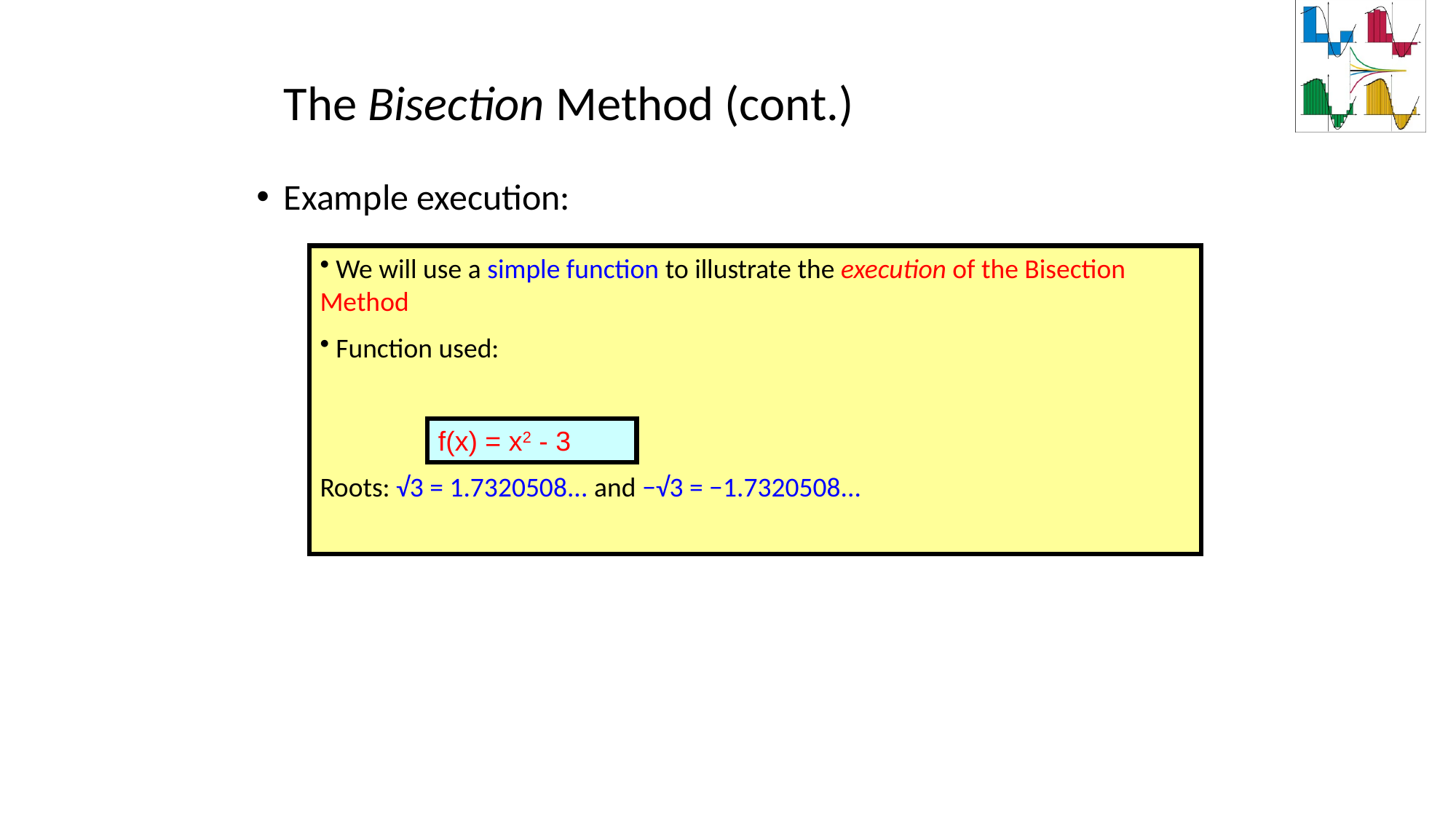

# The Bisection Method (cont.)
Example execution:
 We will use a simple function to illustrate the execution of the Bisection Method
 Function used:

Roots: √3 = 1.7320508... and −√3 = −1.7320508...

f(x) = x2 - 3